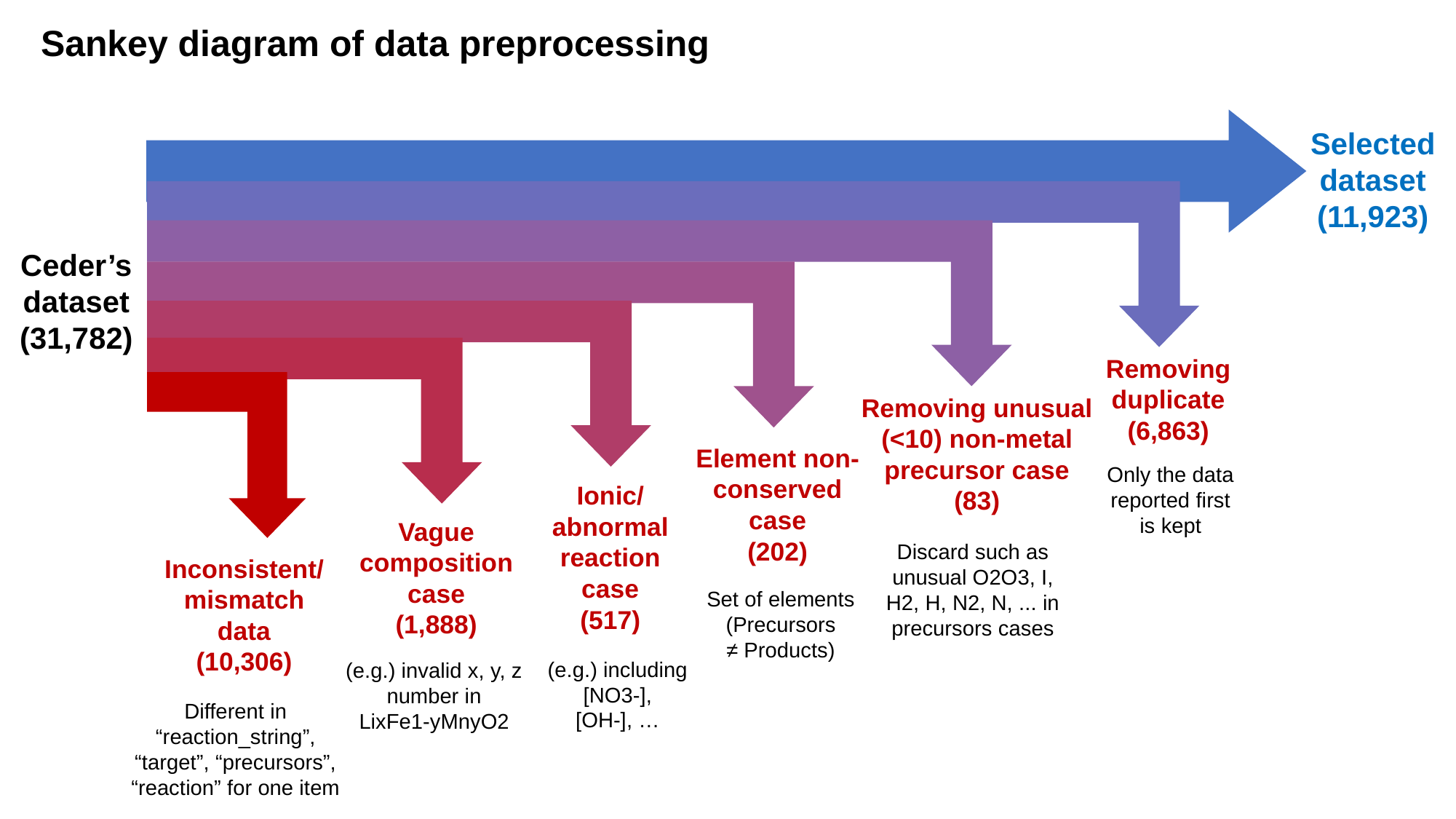

Sankey diagram of data preprocessing

Selected dataset
(11,923)

Ceder’s
dataset
(31,782)

Removing duplicate
(6,863)

Removing unusual (<10) non-metal precursor case
(83)
Element non-conserved case
(202)
Only the data reported first is kept
Ionic/
abnormal reaction case
(517)
Vague composition case
(1,888)
Discard such as unusual O2O3, I, H2, H, N2, N, ... in precursors cases
Inconsistent/
mismatch
data
(10,306)
Set of elements (Precursors
≠ Products)
(e.g.) including
[NO3-],
[OH-], …
(e.g.) invalid x, y, z number in
LixFe1-yMnyO2
Different in “reaction_string”, “target”, “precursors”, “reaction” for one item